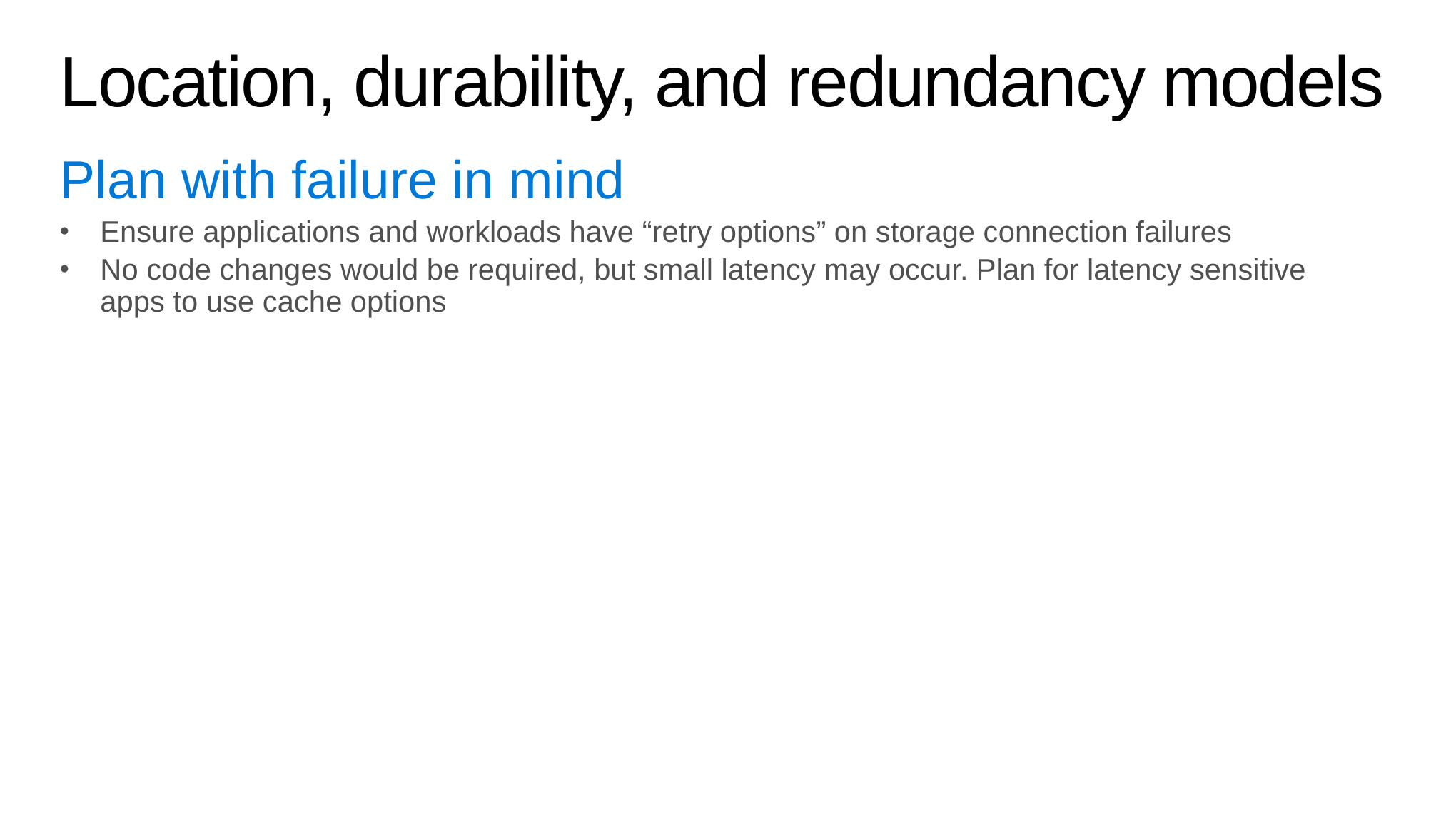

# Location, durability, and redundancy models
Plan with failure in mind
Ensure applications and workloads have “retry options” on storage connection failures
No code changes would be required, but small latency may occur. Plan for latency sensitive apps to use cache options